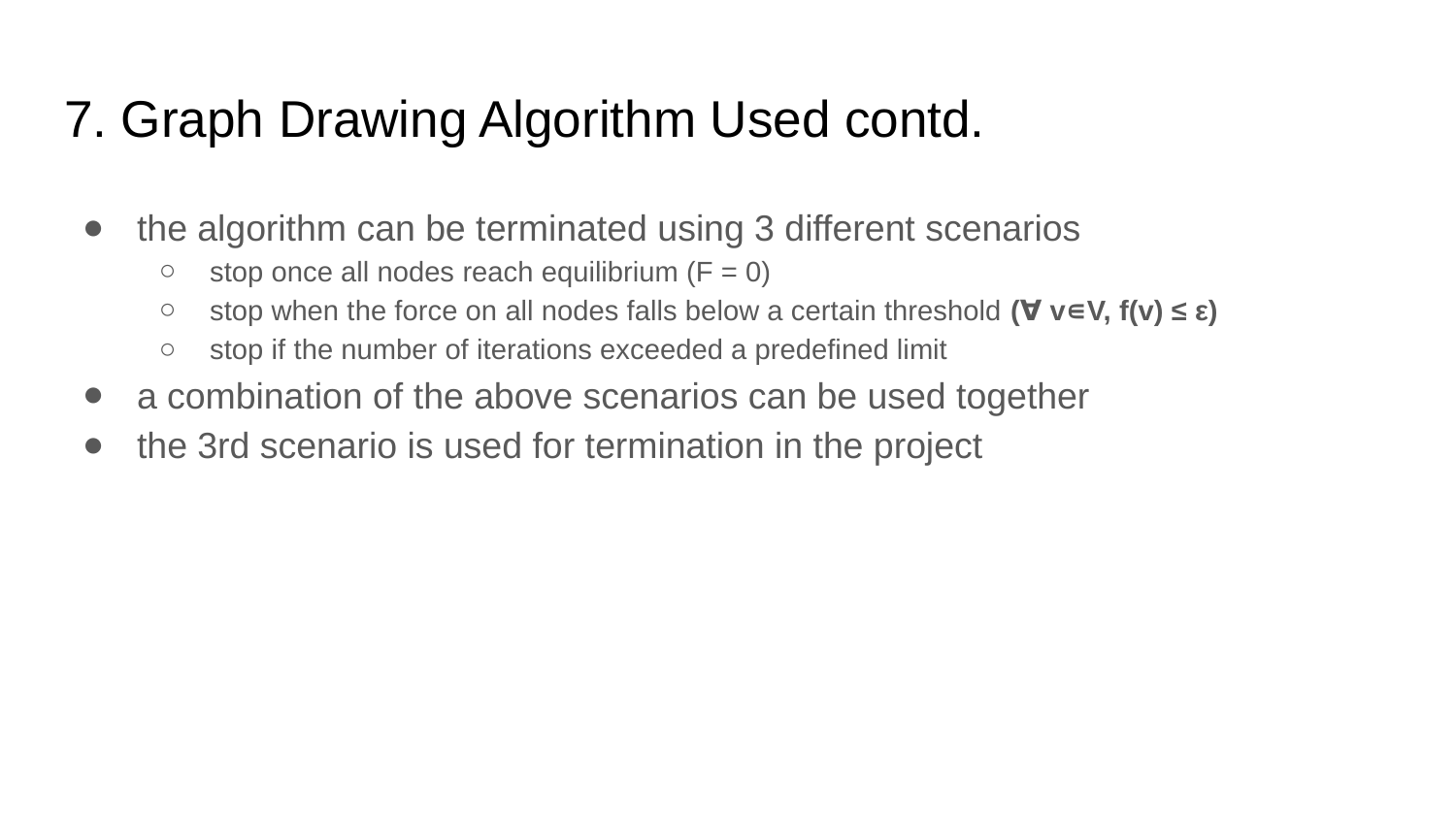

# 7. Graph Drawing Algorithm Used contd.
the algorithm can be terminated using 3 different scenarios
stop once all nodes reach equilibrium (F = 0)
stop when the force on all nodes falls below a certain threshold (∀ v∊V, f(v) ≤ ε)
stop if the number of iterations exceeded a predefined limit
a combination of the above scenarios can be used together
the 3rd scenario is used for termination in the project